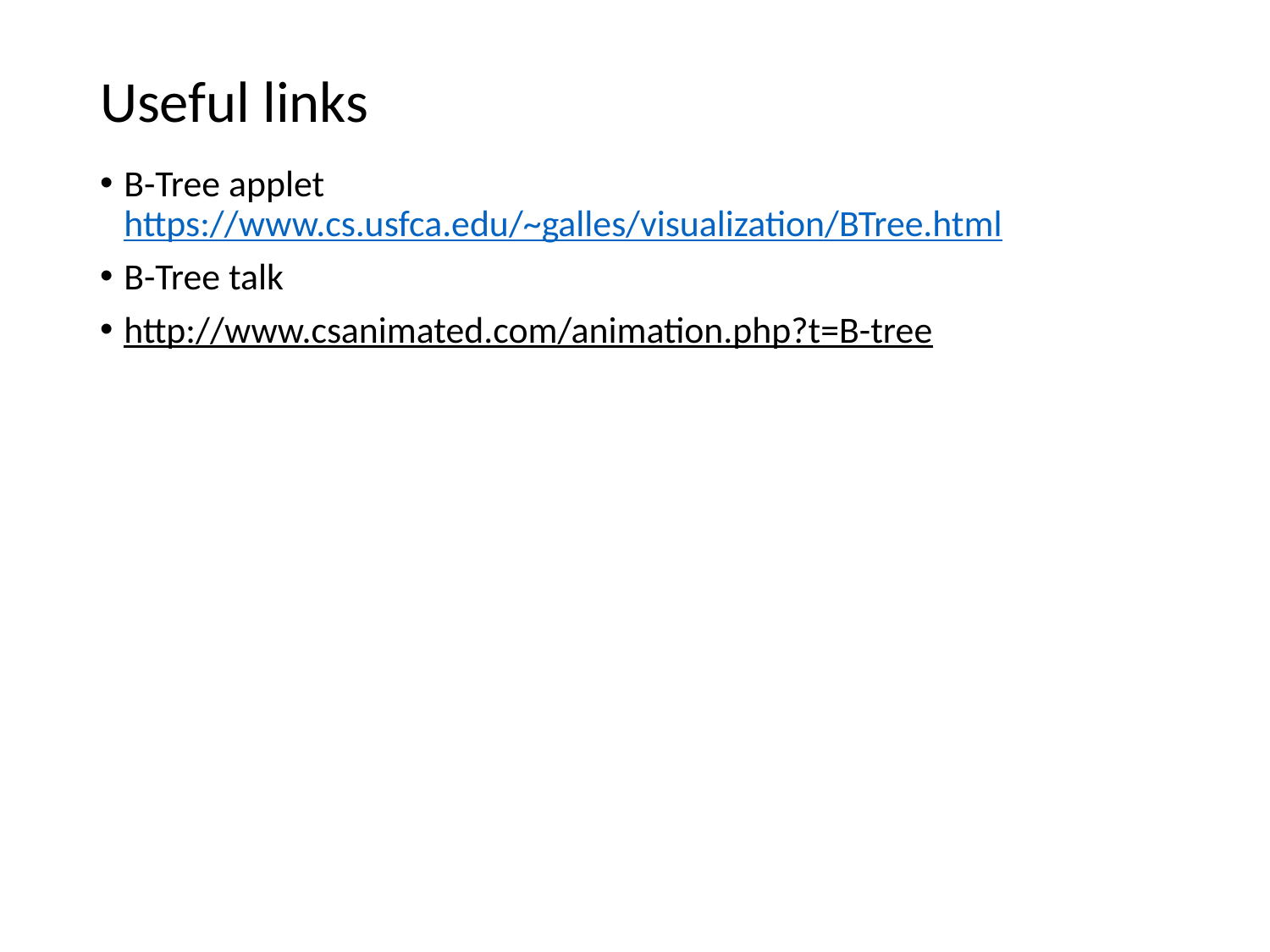

# Useful links
B-Tree applet https://www.cs.usfca.edu/~galles/visualization/BTree.html
B-Tree talk
http://www.csanimated.com/animation.php?t=B-tree